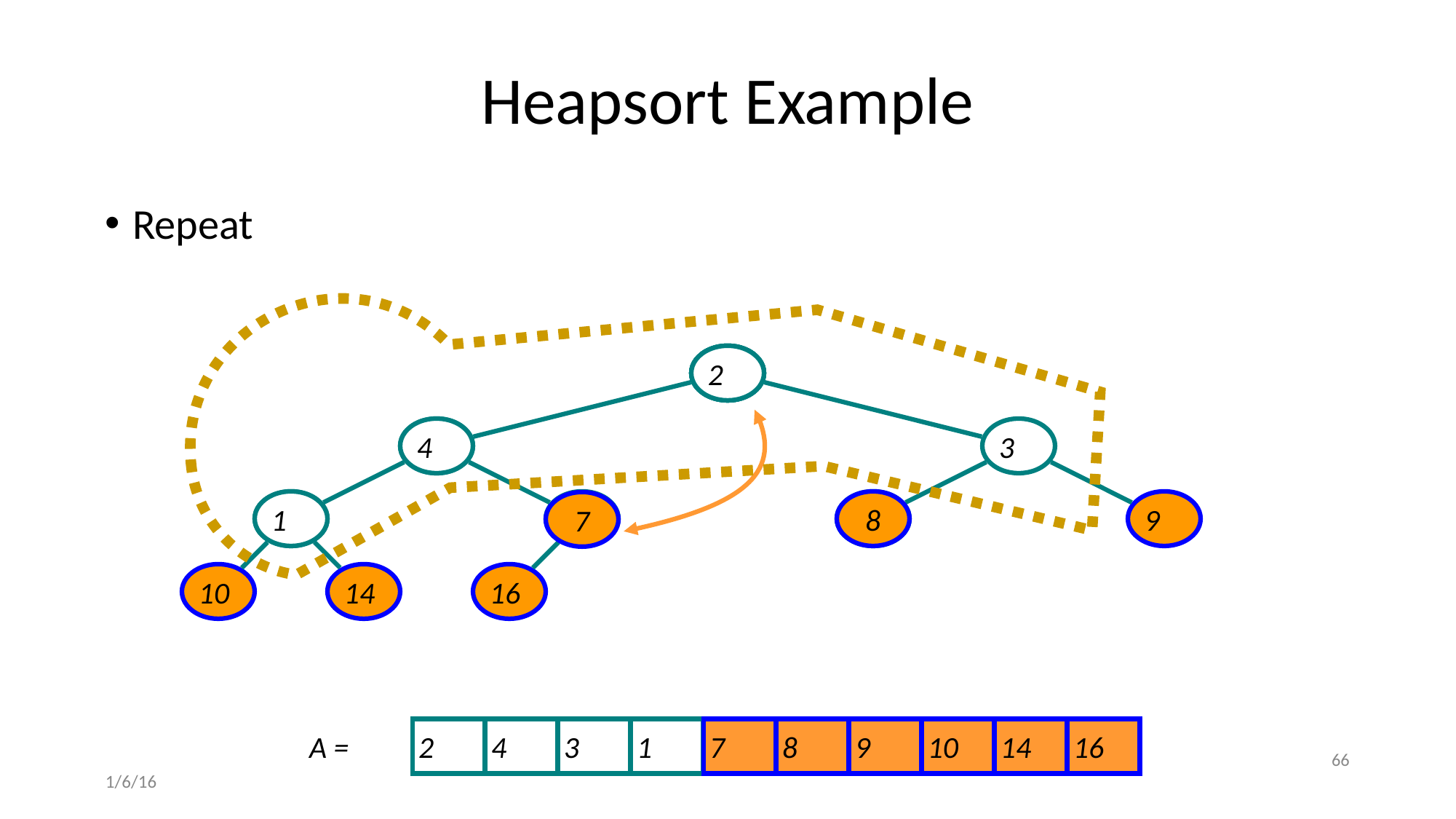

# Heapsort Example
Repeat

8

1

7

2

7

4

3

4

1

2

1

8

9

7

10

14

16

2

4

3

1

2

7

1

8

9

9

10

14

16
A =
66
1/6/16